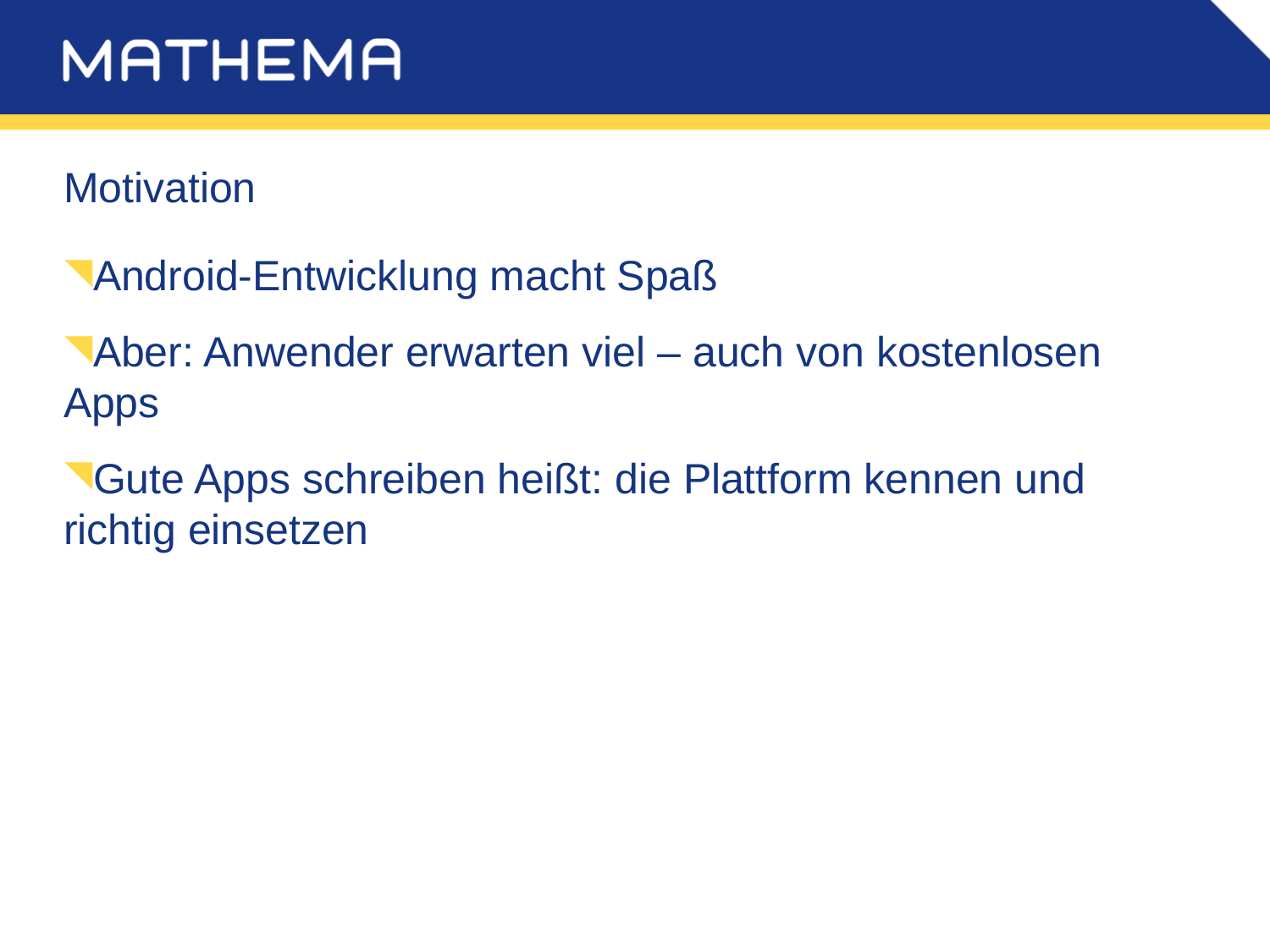

# Motivation
Android-Entwicklung macht Spaß
Aber: Anwender erwarten viel – auch von kostenlosen Apps
Gute Apps schreiben heißt: die Plattform kennen und richtig einsetzen